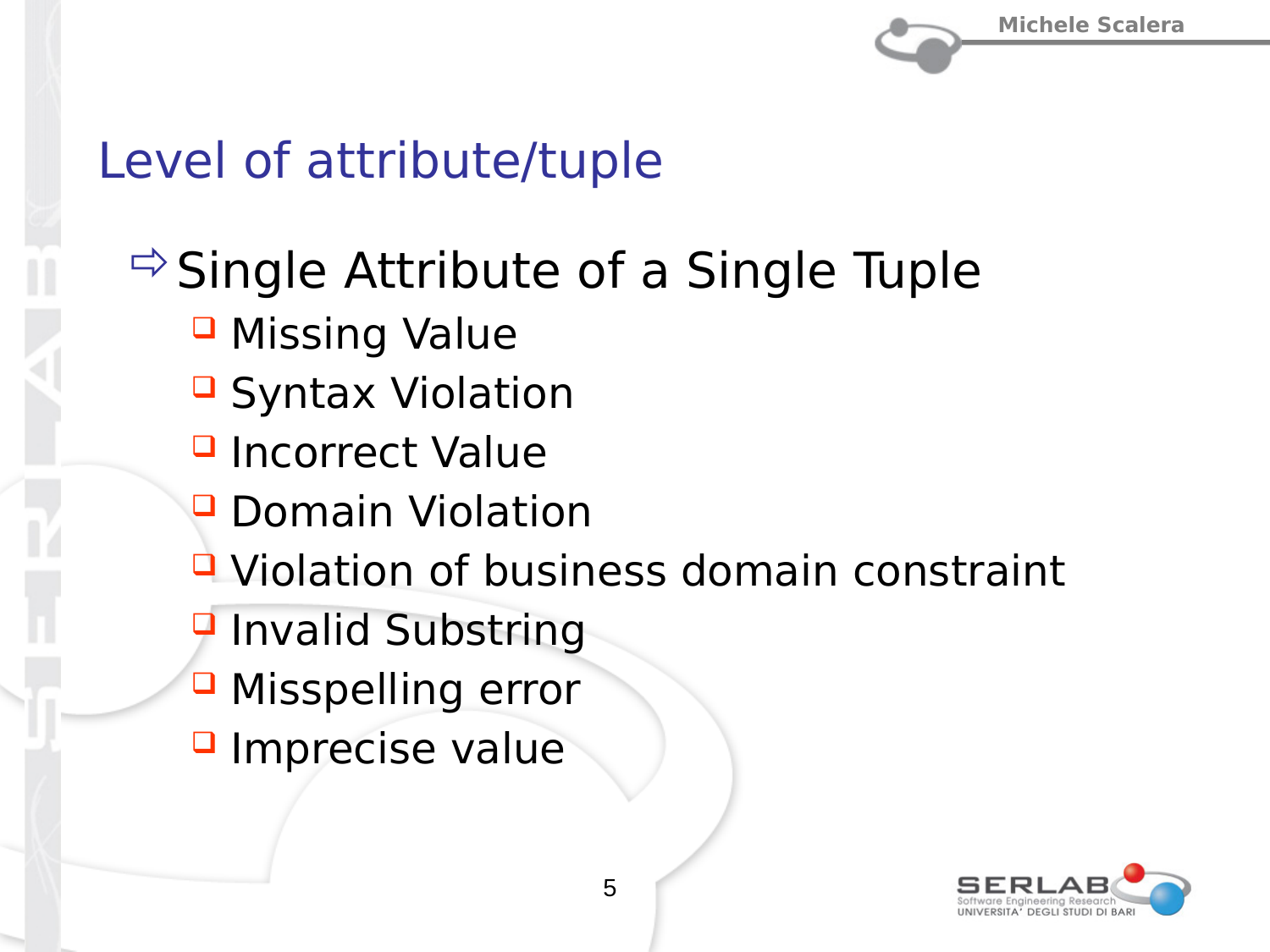

# Level of attribute/tuple
Single Attribute of a Single Tuple
Missing Value
Syntax Violation
Incorrect Value
Domain Violation
Violation of business domain constraint
Invalid Substring
Misspelling error
Imprecise value
5